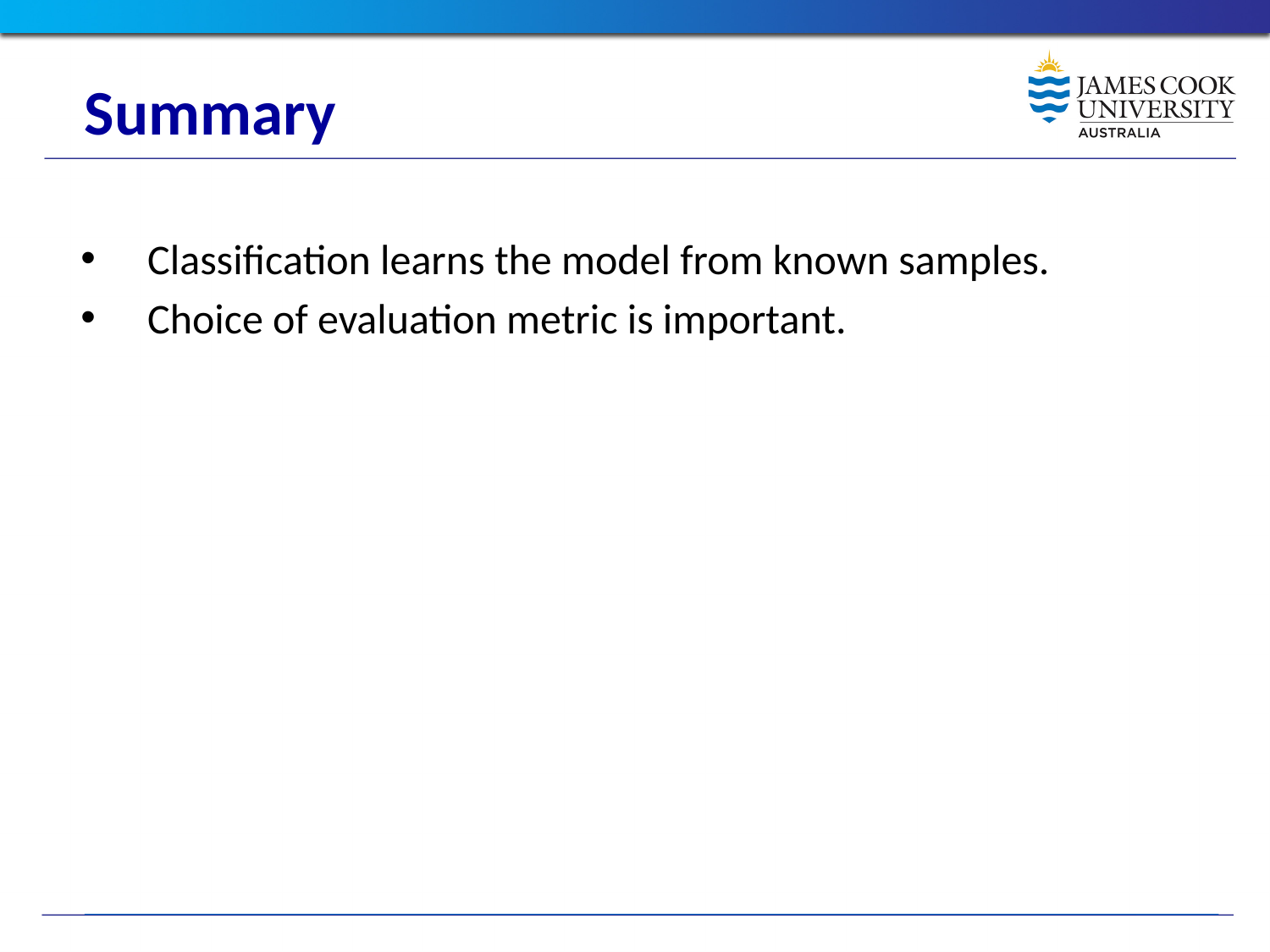

# Summary

Classification learns the model from known samples.
Choice of evaluation metric is important.